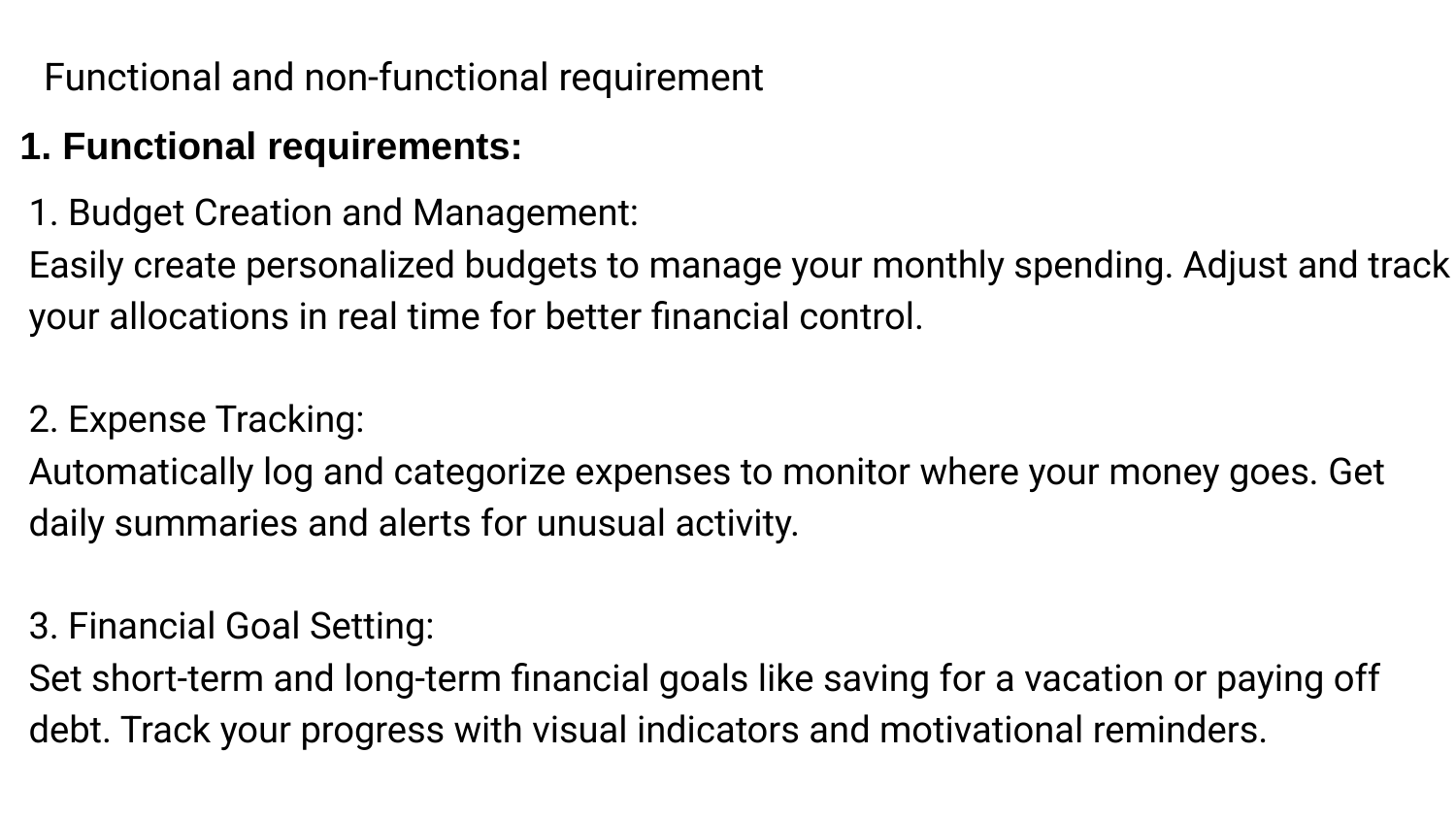

Functional and non-functional requirement
1. Functional requirements:
1. Budget Creation and Management:
Easily create personalized budgets to manage your monthly spending. Adjust and track your allocations in real time for better financial control.

2. Expense Tracking:
Automatically log and categorize expenses to monitor where your money goes. Get daily summaries and alerts for unusual activity.

3. Financial Goal Setting:
Set short-term and long-term financial goals like saving for a vacation or paying off debt. Track your progress with visual indicators and motivational reminders.